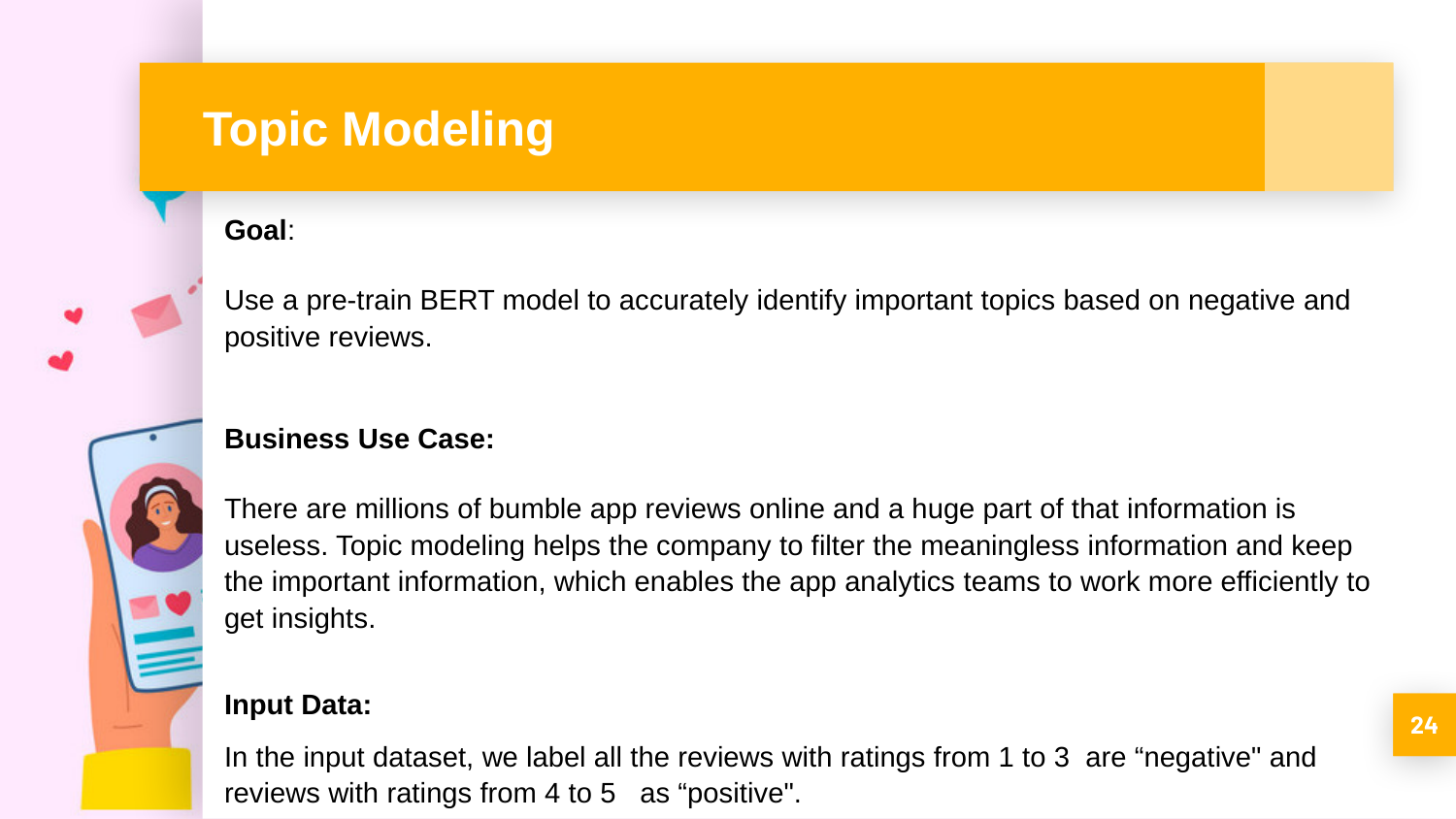

# Topic Modeling
Goal:

Use a pre-train BERT model to accurately identify important topics based on negative and positive reviews.

Business Use Case:

There are millions of bumble app reviews online and a huge part of that information is useless. Topic modeling helps the company to filter the meaningless information and keep the important information, which enables the app analytics teams to work more efficiently to get insights.

Input Data:
In the input dataset, we label all the reviews with ratings from 1 to 3  are “negative" and reviews with ratings from 4 to 5   as “positive".
24